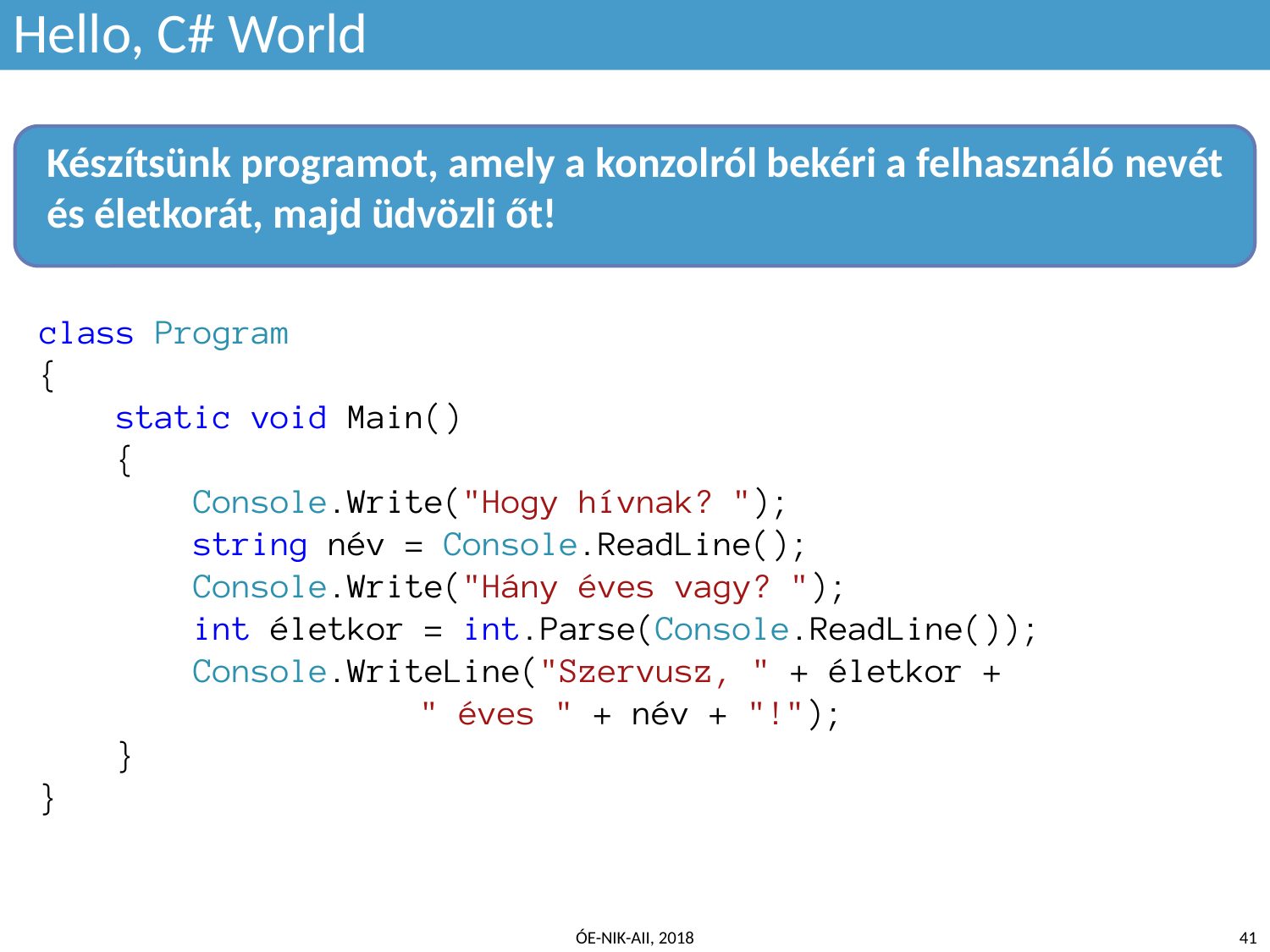

# Hello, C# World
Készítsünk programot, amely a konzolról bekéri a felhasználó nevét és életkorát, majd üdvözli őt!
class Program
{
    static void Main()
    {
        Console.Write("Hogy hívnak? ");
        string név = Console.ReadLine();
        Console.Write("Hány éves vagy? ");
        int életkor = int.Parse(Console.ReadLine());
        Console.WriteLine("Szervusz, " + életkor +
			" éves " + név + "!");
    }
}
ÓE-NIK-AII, 2018
41